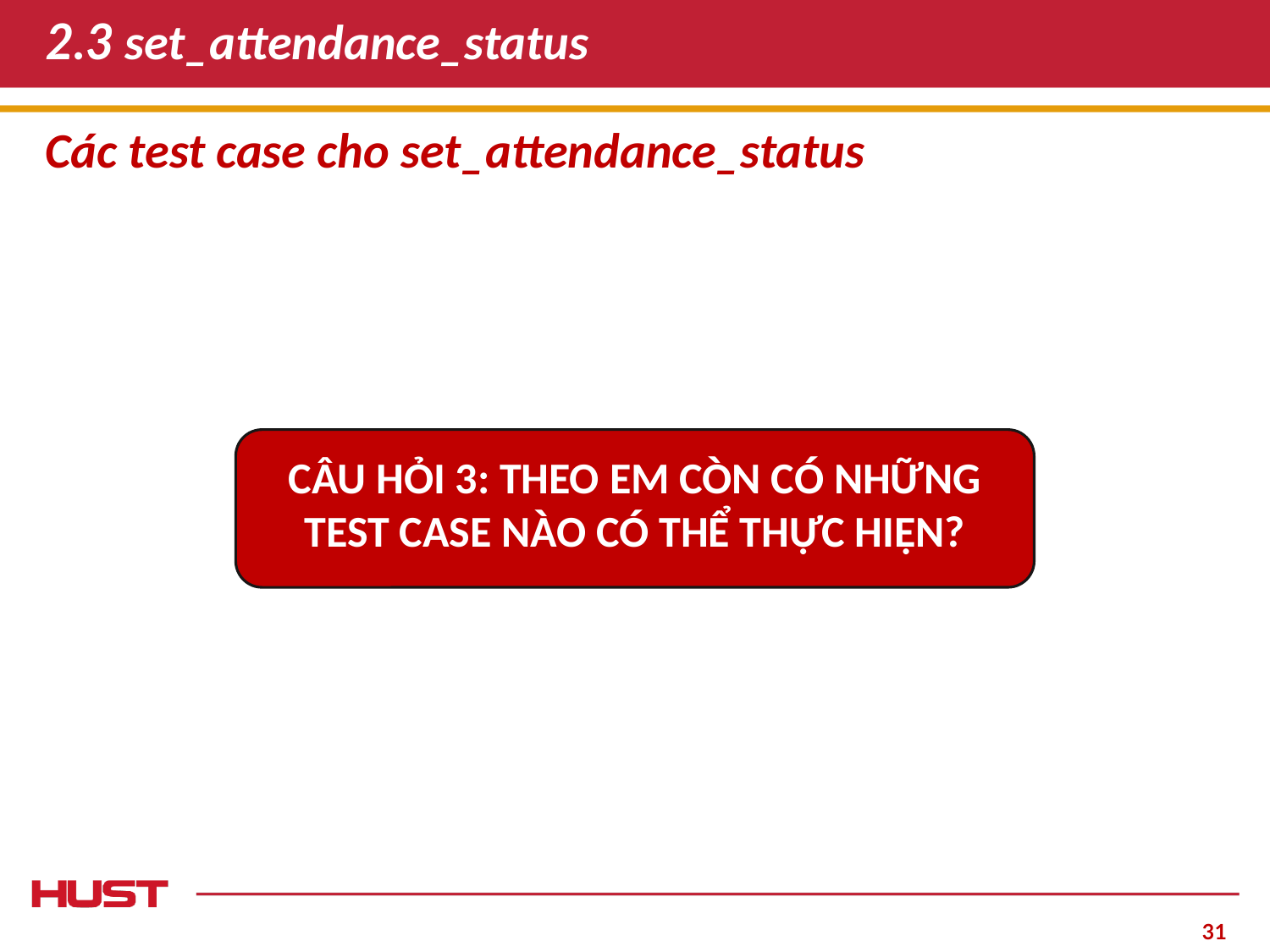

# 2.3 set_attendance_status
Các test case cho set_attendance_status

CÂU HỎI 3: THEO EM CÒN CÓ NHỮNG TEST CASE NÀO CÓ THỂ THỰC HIỆN?
31